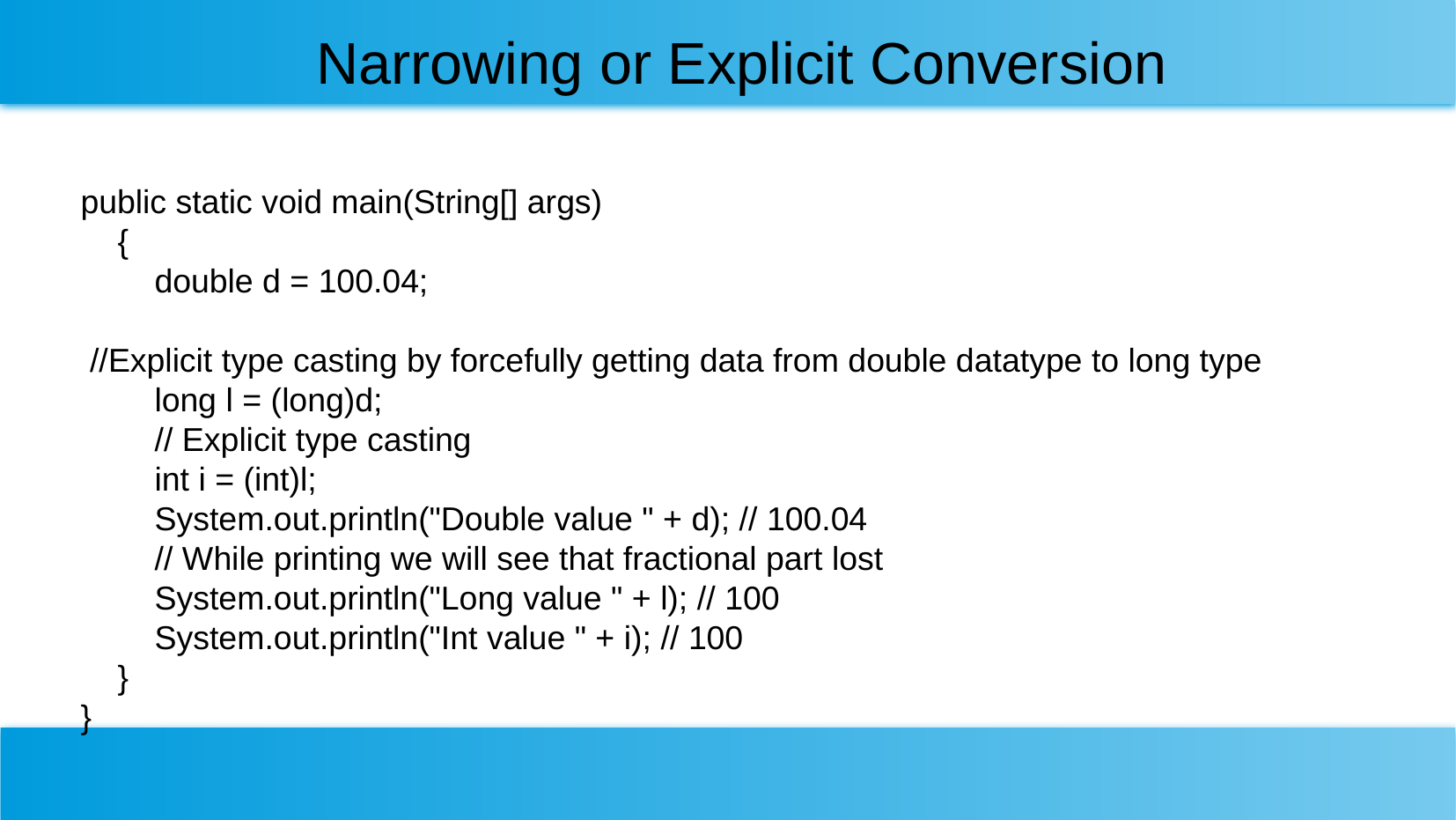

# Narrowing or Explicit Conversion

public static void main(String[] args)
    {
        double d = 100.04;

 //Explicit type casting by forcefully getting data from double datatype to long type
        long l = (long)d;
        // Explicit type casting
        int i = (int)l;
        System.out.println("Double value " + d); // 100.04
        // While printing we will see that fractional part lost
        System.out.println("Long value " + l); // 100
        System.out.println("Int value " + i); // 100
    }
}